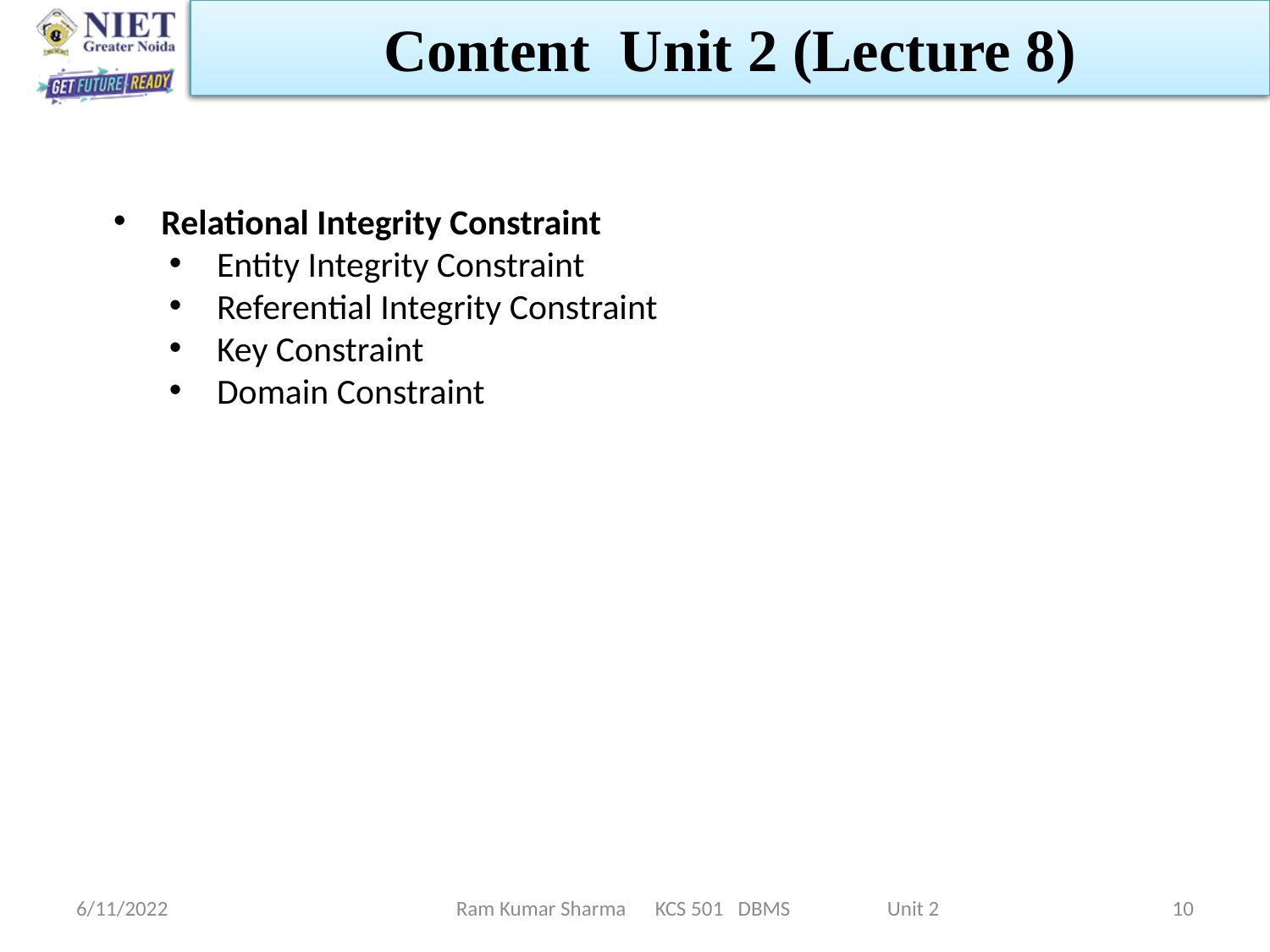

Content  Unit 2 (Lecture 8)
Relational Integrity Constraint
Entity Integrity Constraint
Referential Integrity Constraint
Key Constraint
Domain Constraint
Ram Kumar Sharma      KCS 501   DBMS                    Unit 2
6/11/2022
10